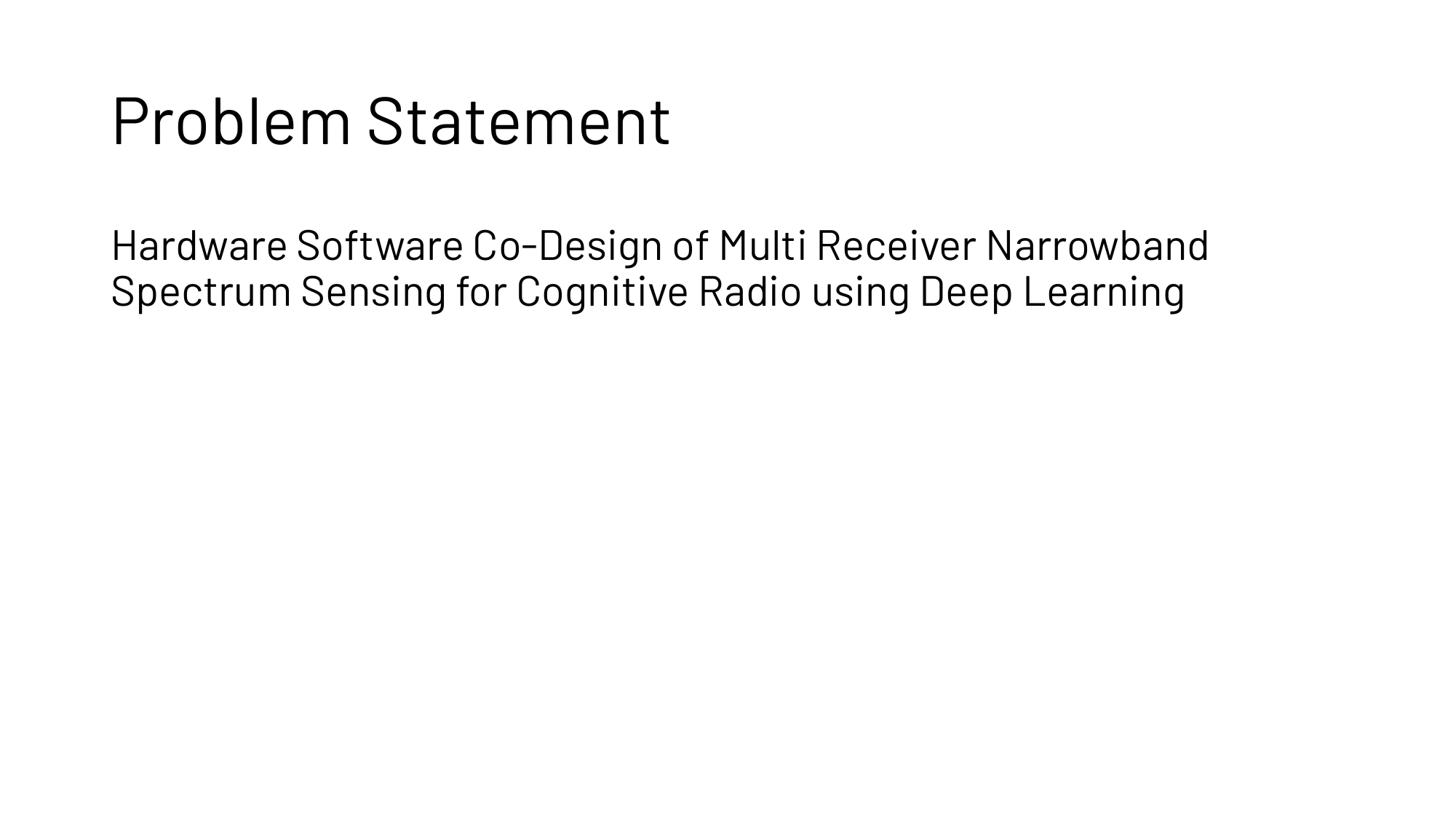

# Problem Statement
Hardware Software Co-Design of Multi Receiver Narrowband Spectrum Sensing for Cognitive Radio using Deep Learning